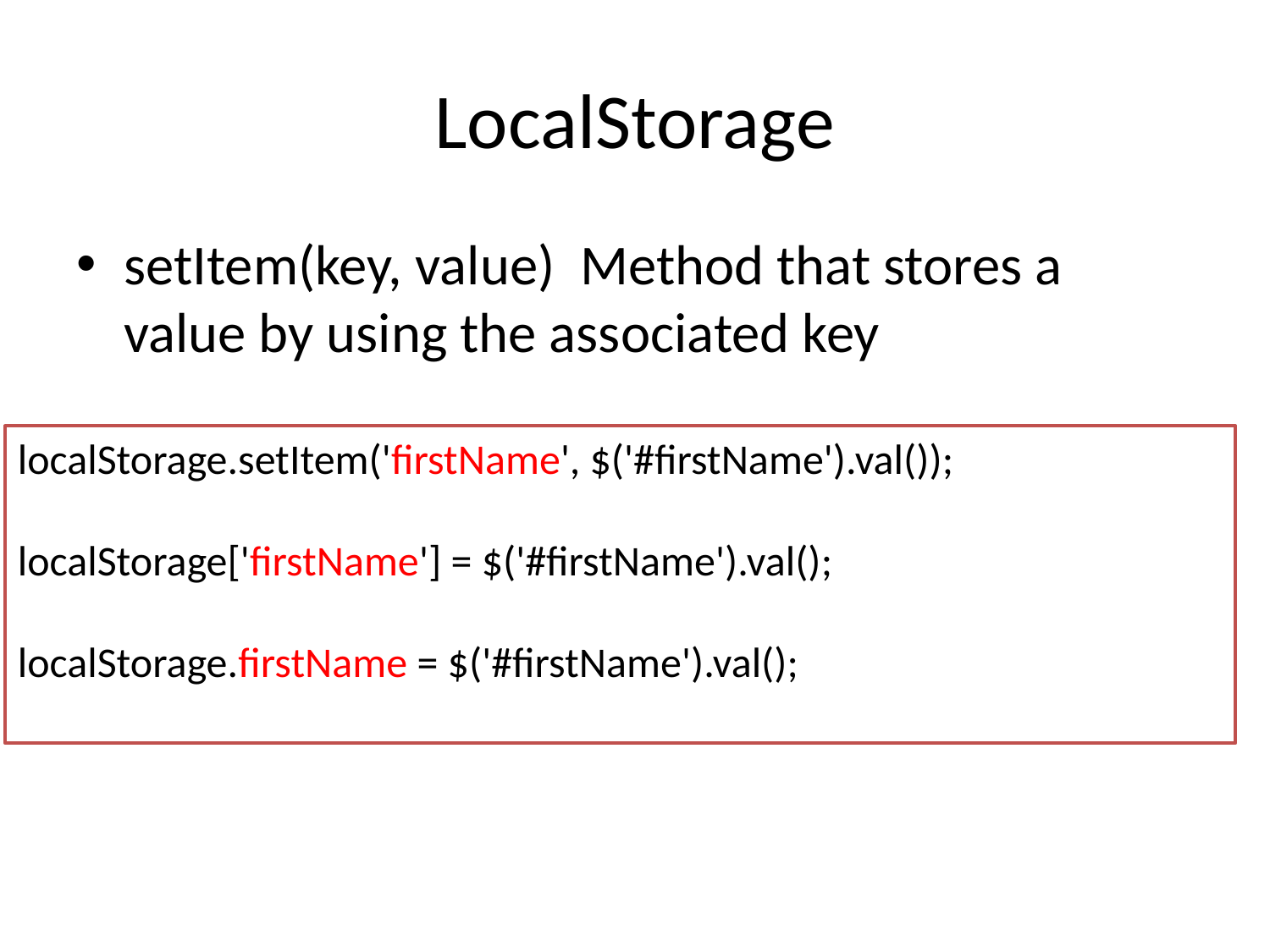

# LocalStorage
setItem(key, value)  Method that stores a value by using the associated key

localStorage.setItem('firstName', $('#firstName').val());

localStorage['firstName'] = $('#firstName').val();

localStorage.firstName = $('#firstName').val();